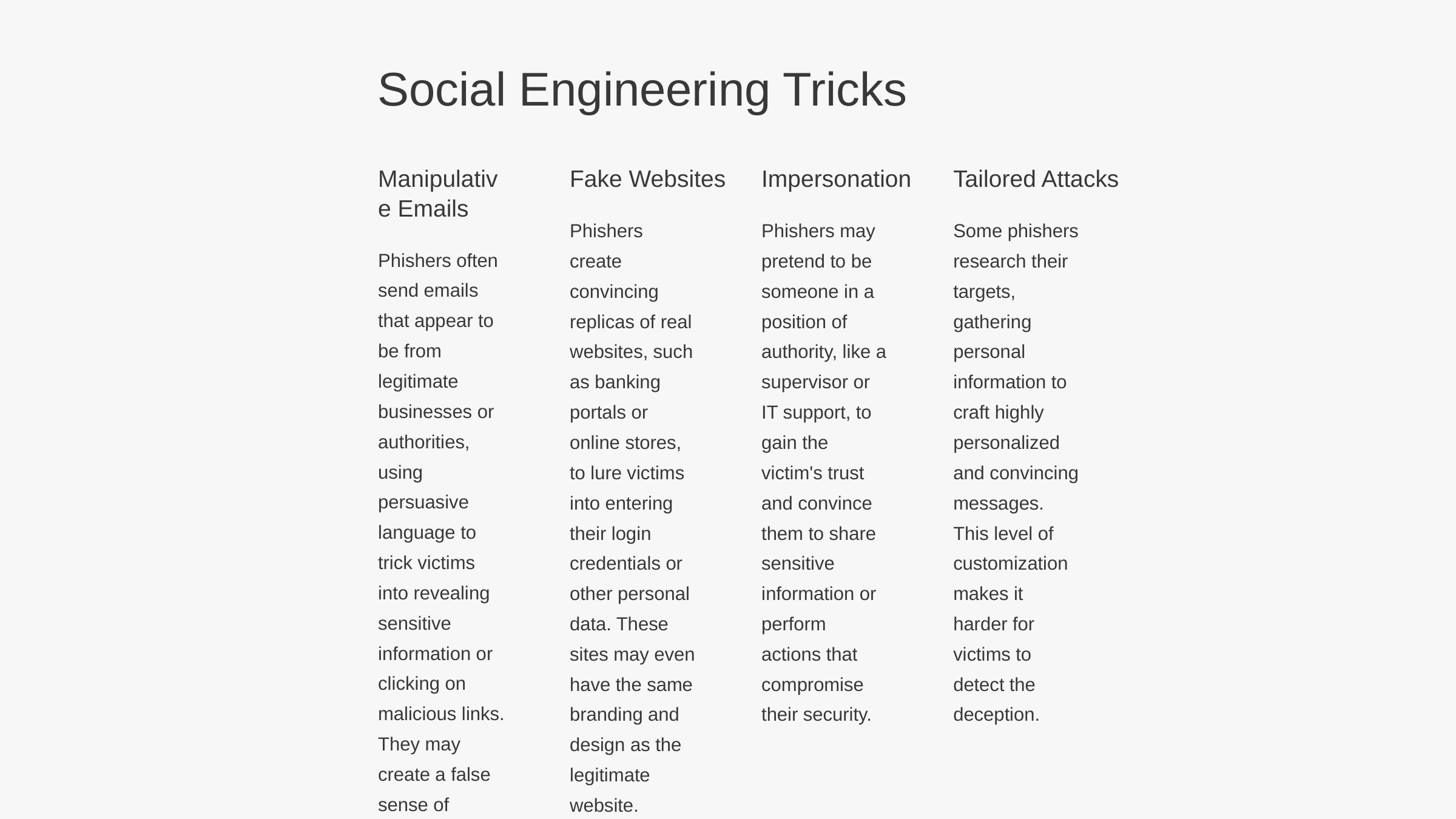

Social Engineering Tricks
Manipulative Emails
Fake Websites
Impersonation
Tailored Attacks
Phishers create convincing replicas of real websites, such as banking portals or online stores, to lure victims into entering their login credentials or other personal data. These sites may even have the same branding and design as the legitimate website.
Phishers may pretend to be someone in a position of authority, like a supervisor or IT support, to gain the victim's trust and convince them to share sensitive information or perform actions that compromise their security.
Some phishers research their targets, gathering personal information to craft highly personalized and convincing messages. This level of customization makes it harder for victims to detect the deception.
Phishers often send emails that appear to be from legitimate businesses or authorities, using persuasive language to trick victims into revealing sensitive information or clicking on malicious links. They may create a false sense of urgency or play on people's emotions to pressure them into acting quickly.